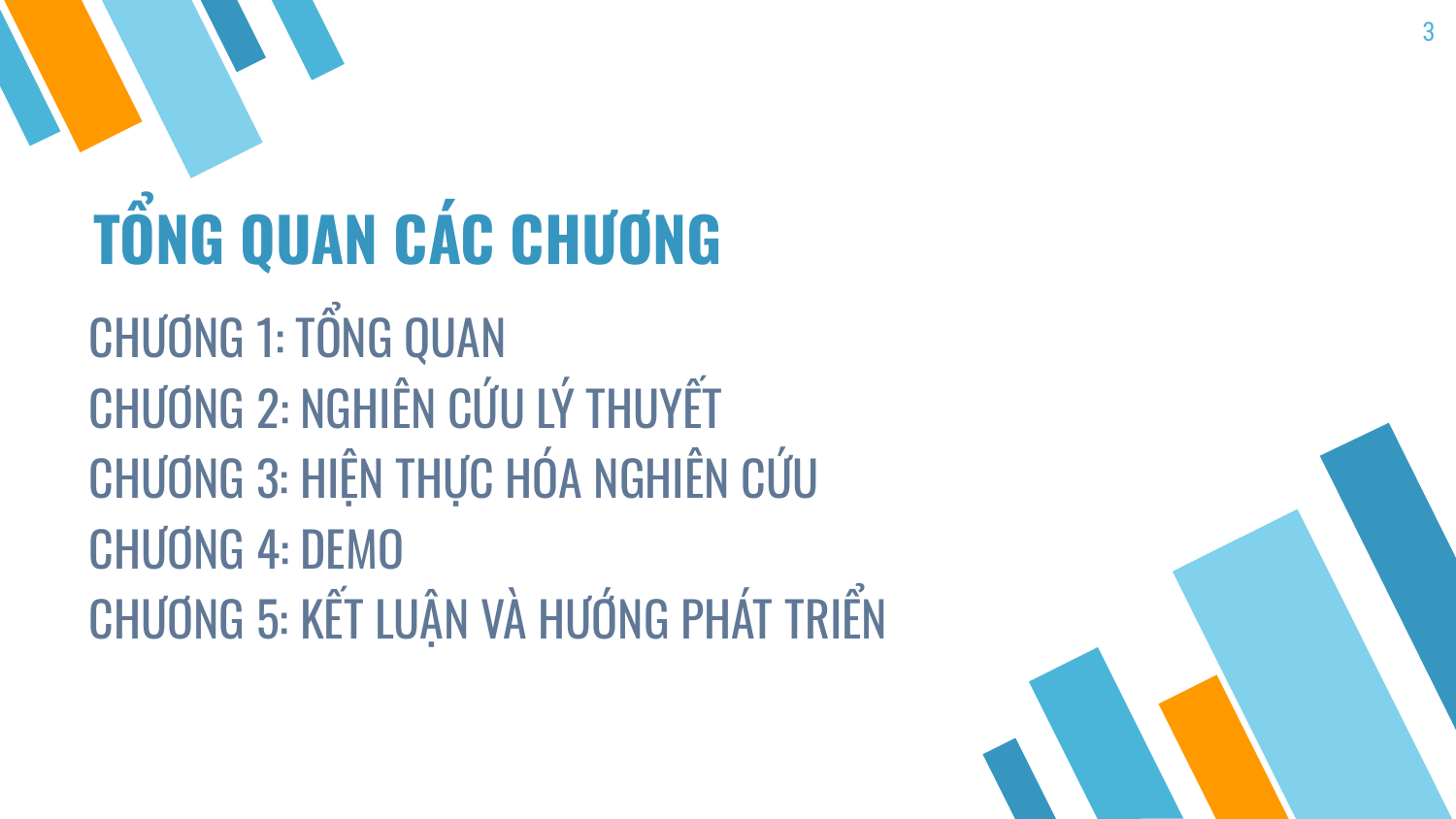

3
# TỔNG QUAN CÁC CHƯƠNG
CHƯƠNG 1: TỔNG QUAN
CHƯƠNG 2: NGHIÊN CỨU LÝ THUYẾT
CHƯƠNG 3: HIỆN THỰC HÓA NGHIÊN CỨU
CHƯƠNG 4: DEMO
CHƯƠNG 5: KẾT LUẬN VÀ HƯỚNG PHÁT TRIỂN